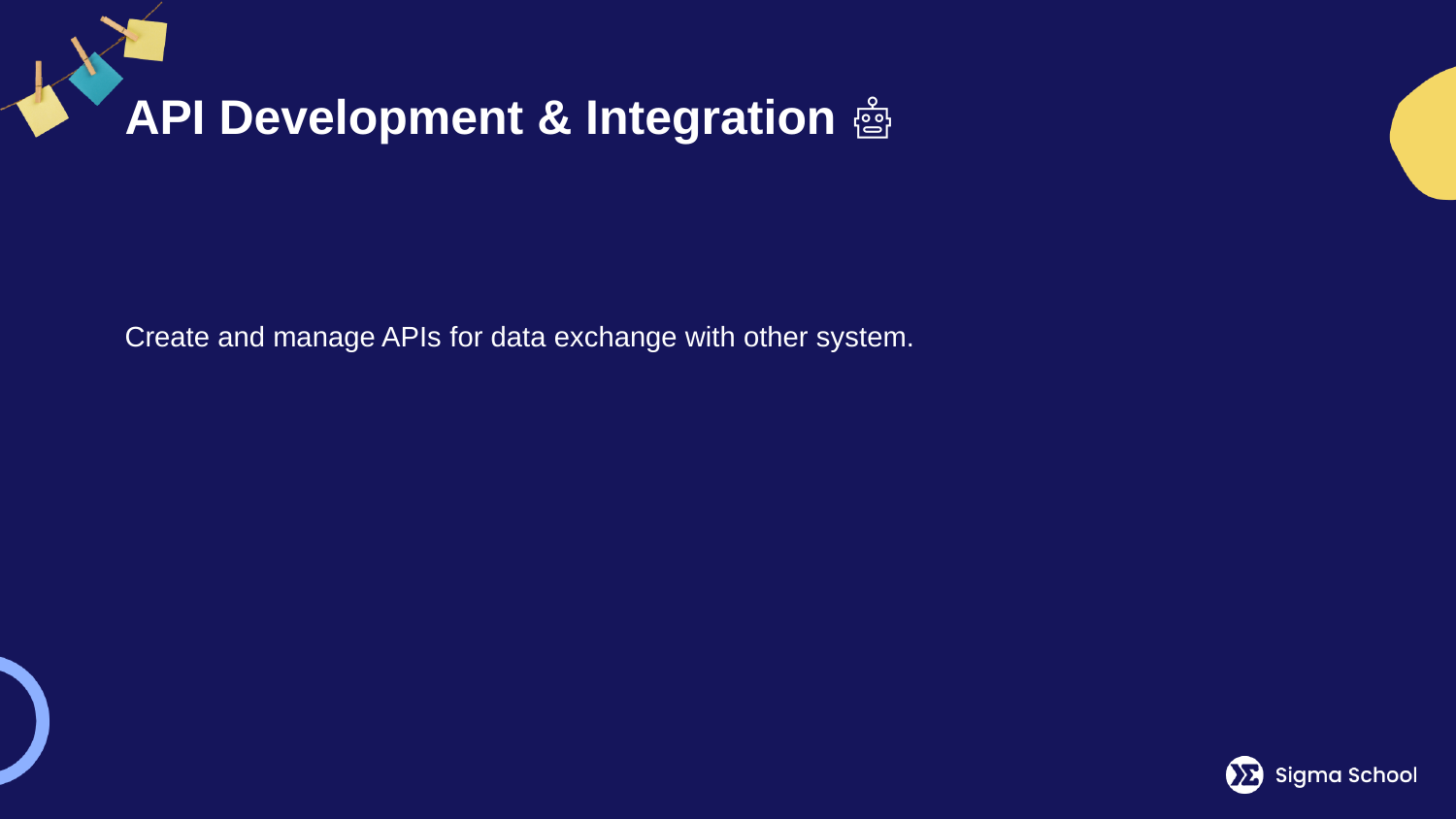

# API Development & Integration 🤖

Create and manage APIs for data exchange with other system.